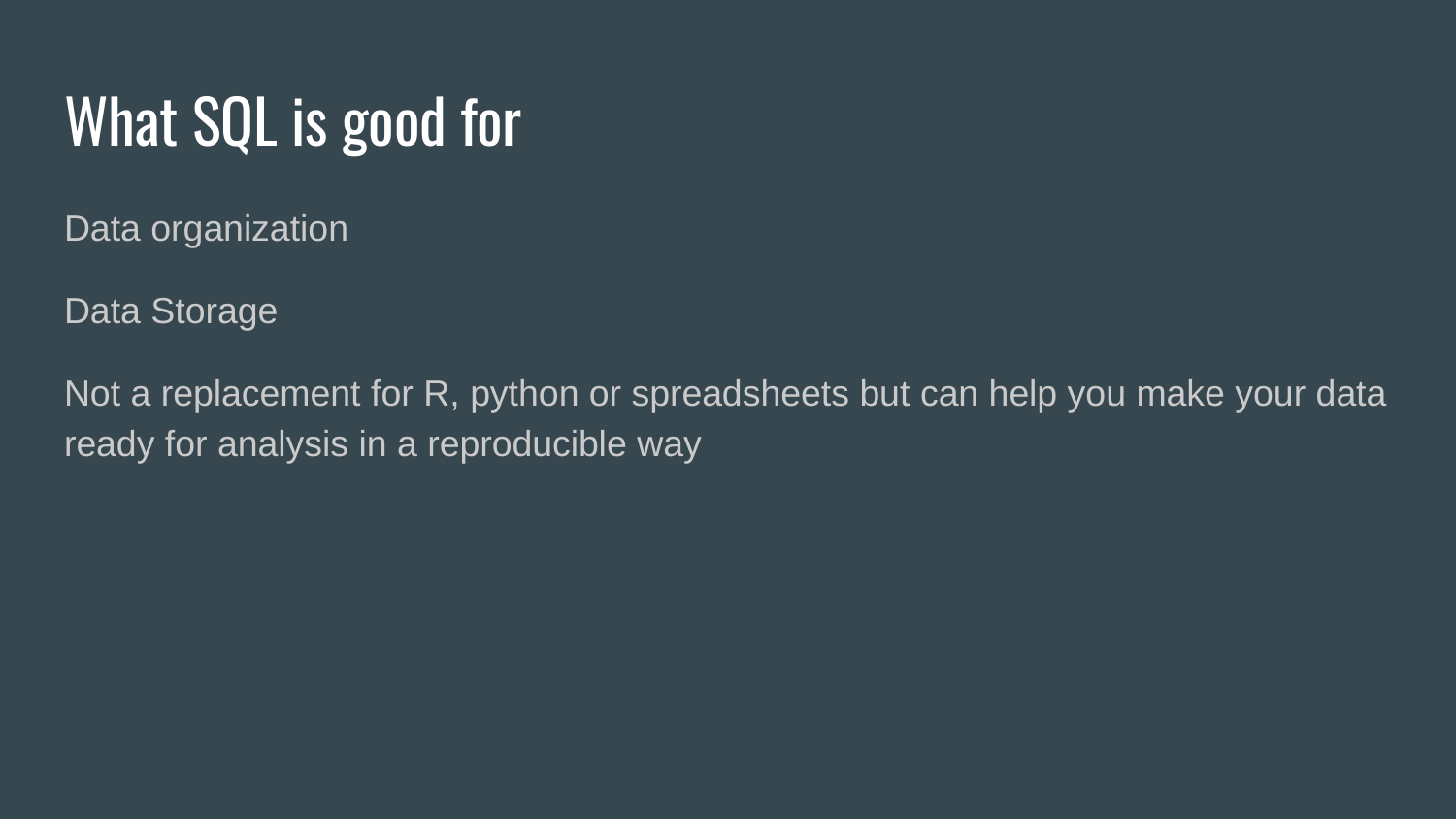

# What SQL is good for
Data organization
Data Storage
Not a replacement for R, python or spreadsheets but can help you make your data ready for analysis in a reproducible way